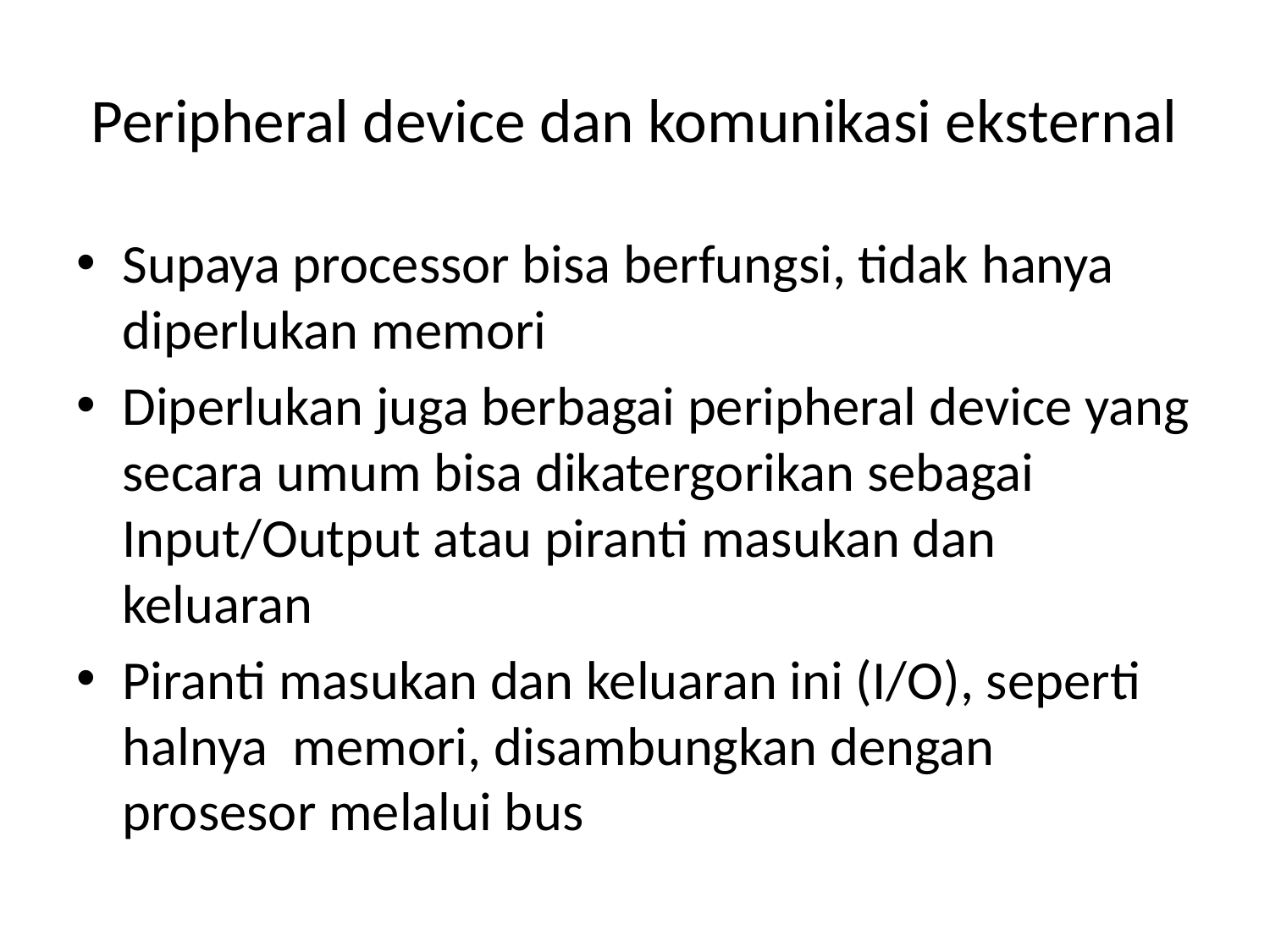

# Peripheral device dan komunikasi eksternal
Supaya processor bisa berfungsi, tidak hanya diperlukan memori
Diperlukan juga berbagai peripheral device yang secara umum bisa dikatergorikan sebagai Input/Output atau piranti masukan dan keluaran
Piranti masukan dan keluaran ini (I/O), seperti halnya  memori, disambungkan dengan prosesor melalui bus